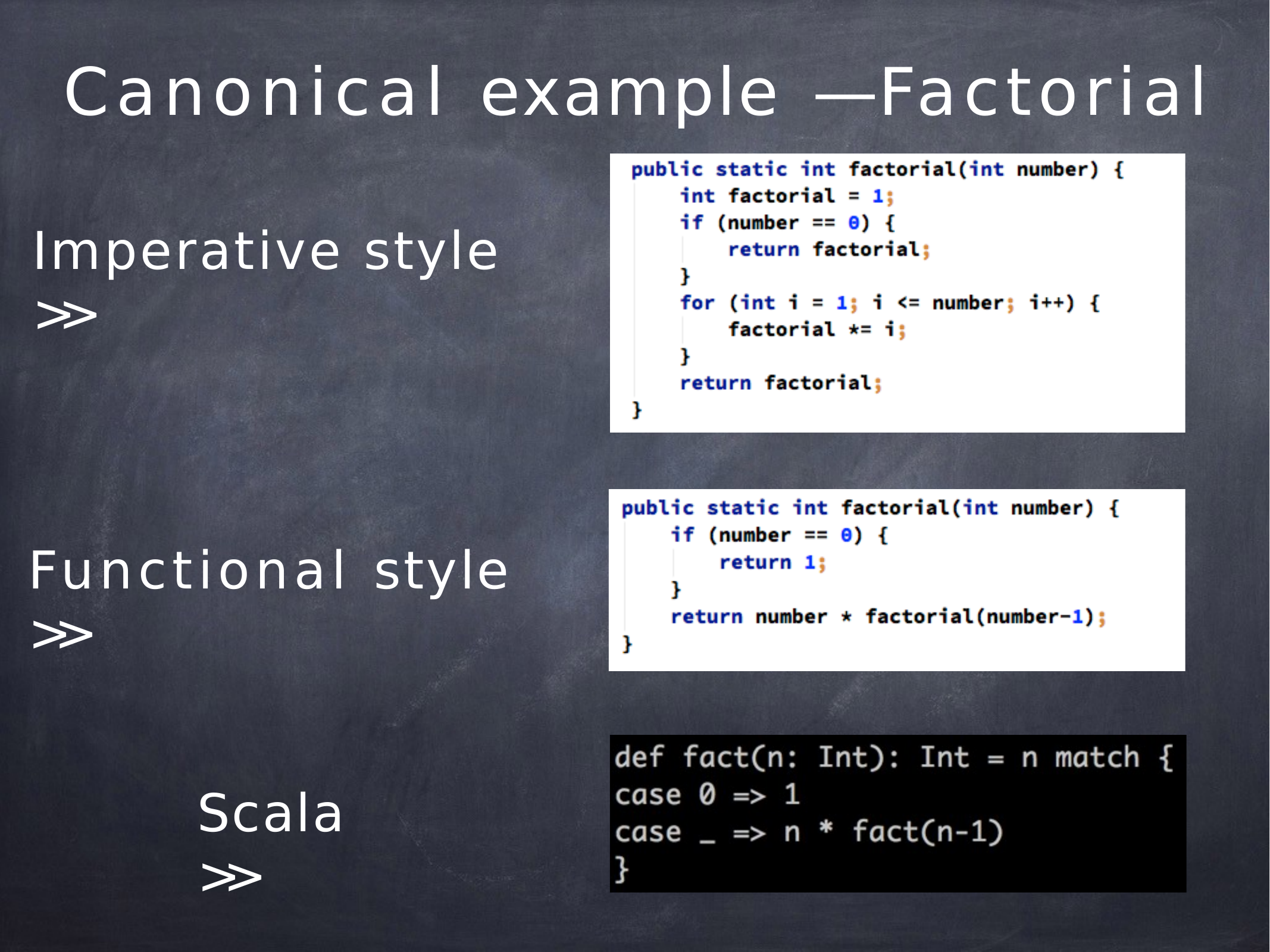

# Canonical example — Factorial

Imperative style >>

Functional style >>

Scala >>